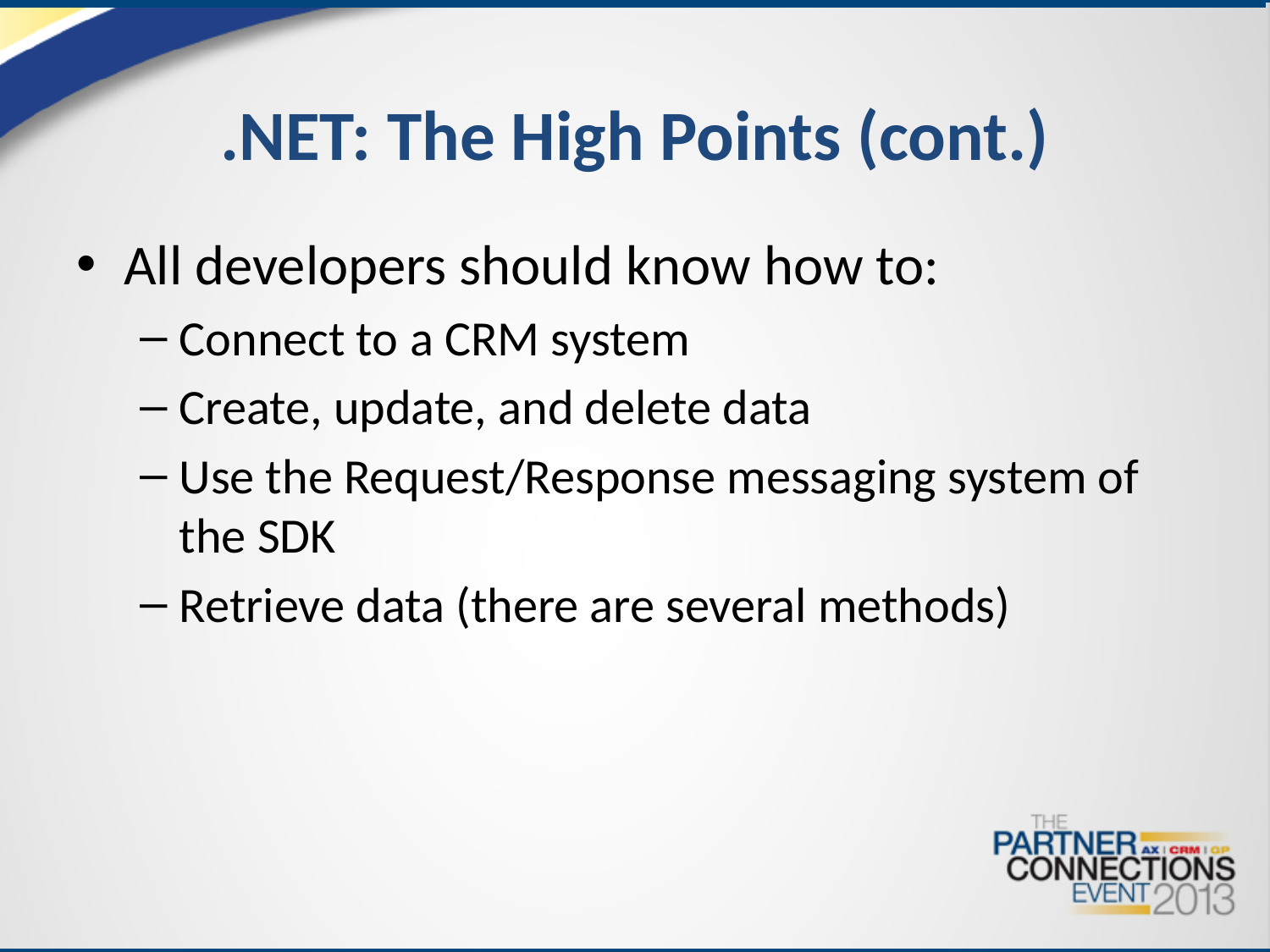

# .NET: The High Points (cont.)
All developers should know how to:
Connect to a CRM system
Create, update, and delete data
Use the Request/Response messaging system of the SDK
Retrieve data (there are several methods)